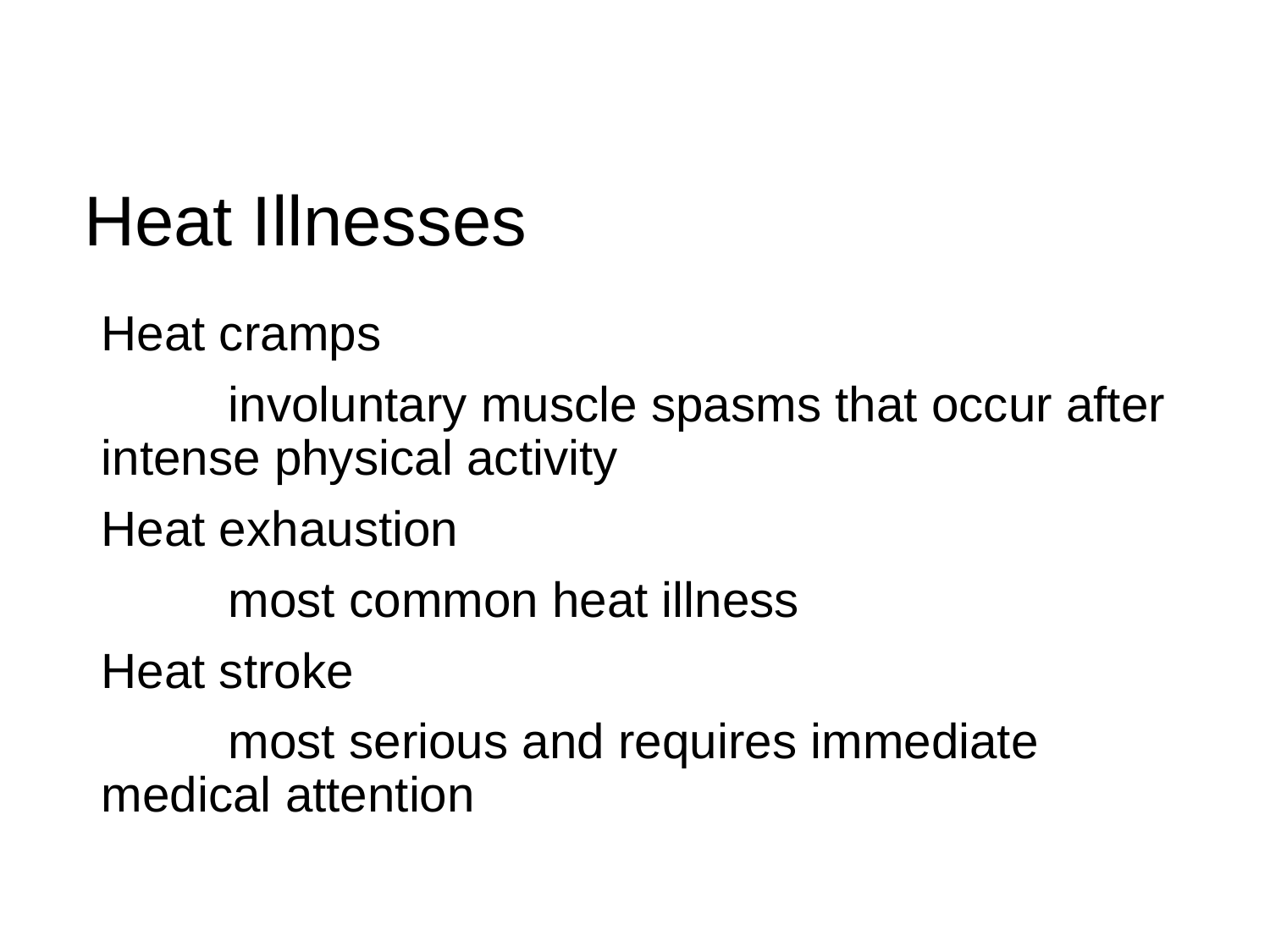

# Heat Illnesses
Heat cramps
	involuntary muscle spasms that occur after intense physical activity
Heat exhaustion
	most common heat illness
Heat stroke
	most serious and requires immediate medical attention